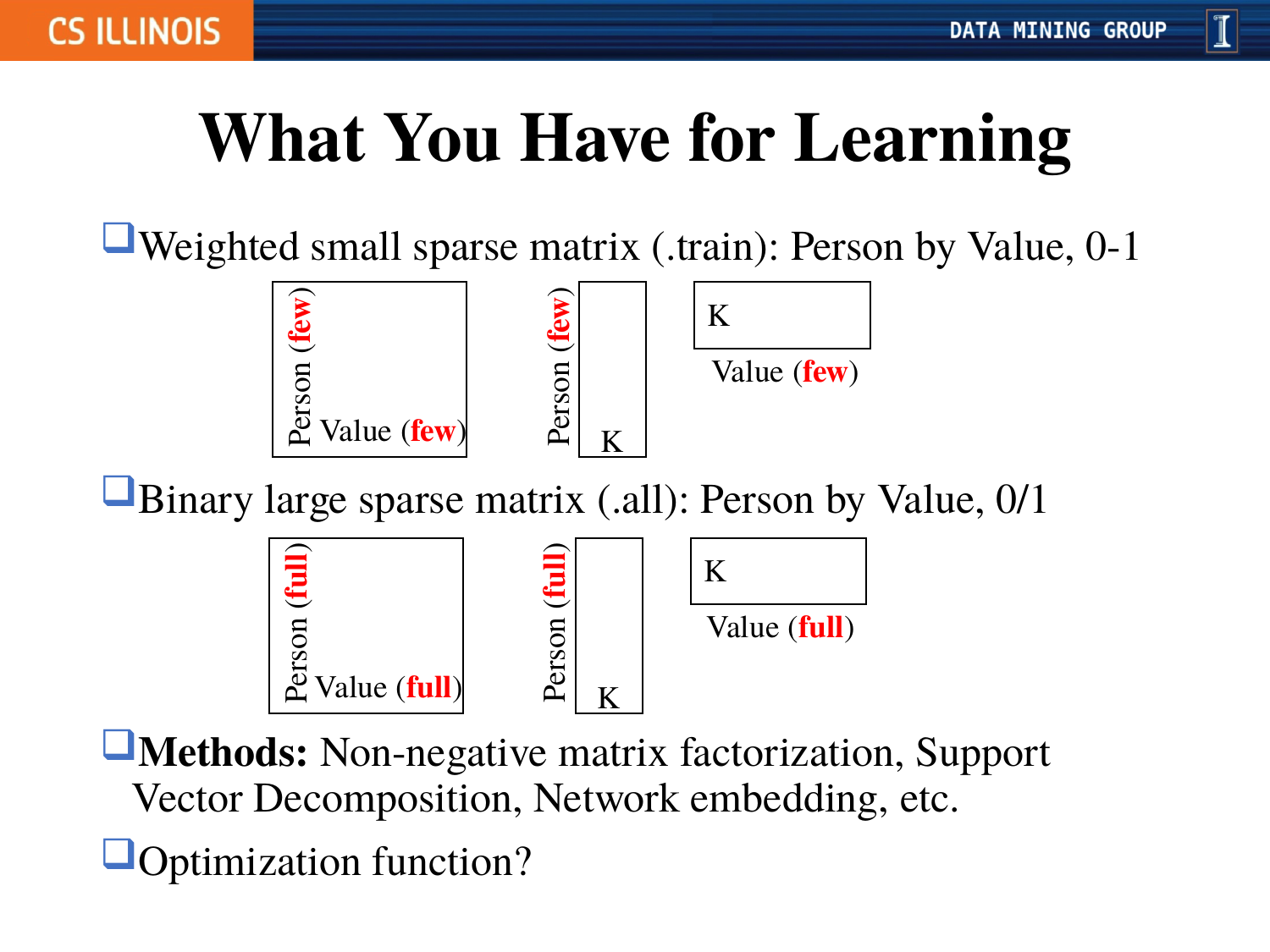

# What You Have for Learning
Weighted small sparse matrix (.train): Person by Value, 0-1

Binary large sparse matrix (.all): Person by Value, 0/1

Methods: Non-negative matrix factorization, Support Vector Decomposition, Network embedding, etc.
Optimization function?

K
Person (few)
Person (few)
Value (few)
Value (few)
K

K
Person (full)
Person (full)
Value (full)
Value (full)
K